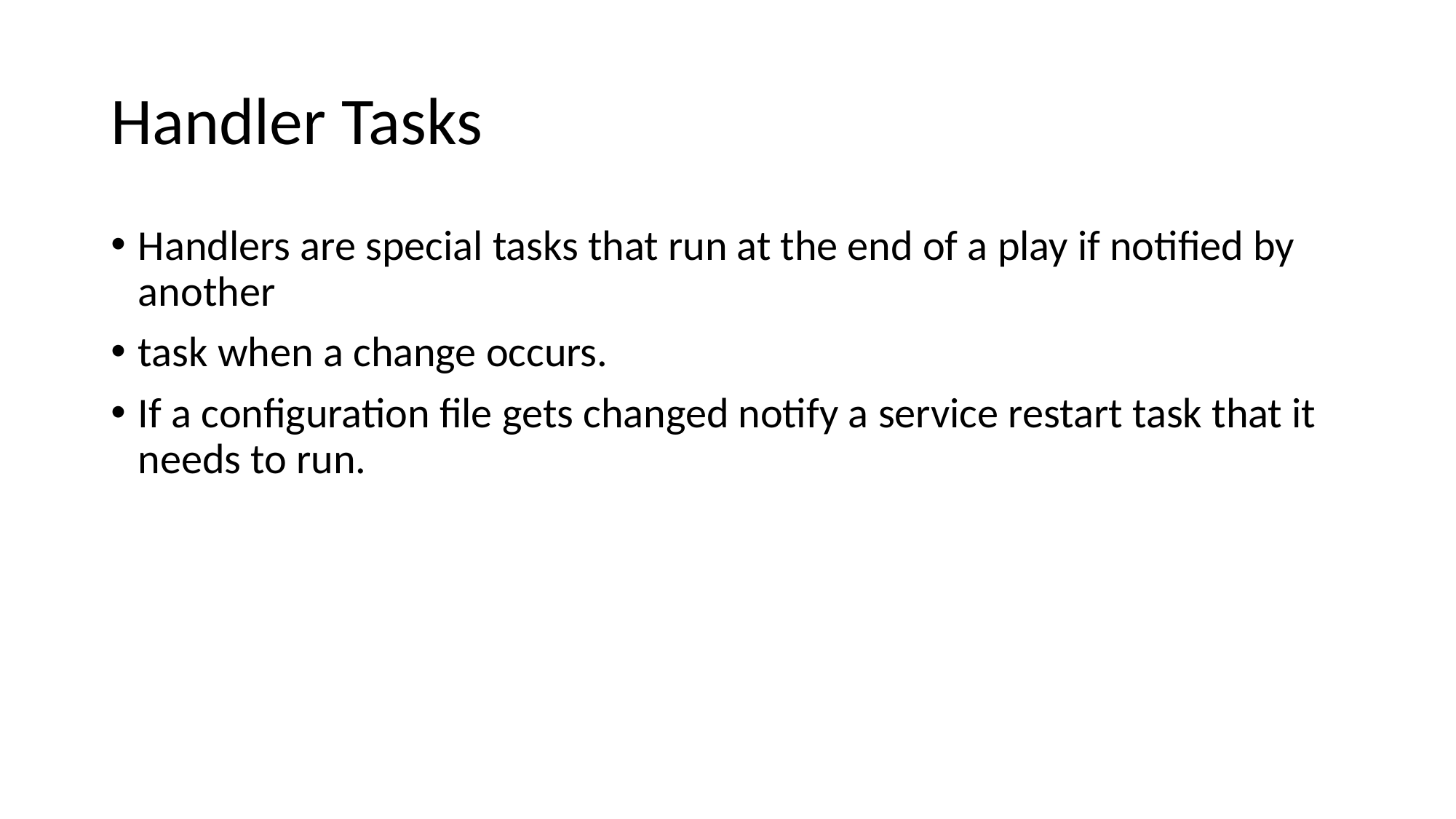

# Handler Tasks
Handlers are special tasks that run at the end of a play if notified by another
task when a change occurs.
If a configuration file gets changed notify a service restart task that it needs to run.